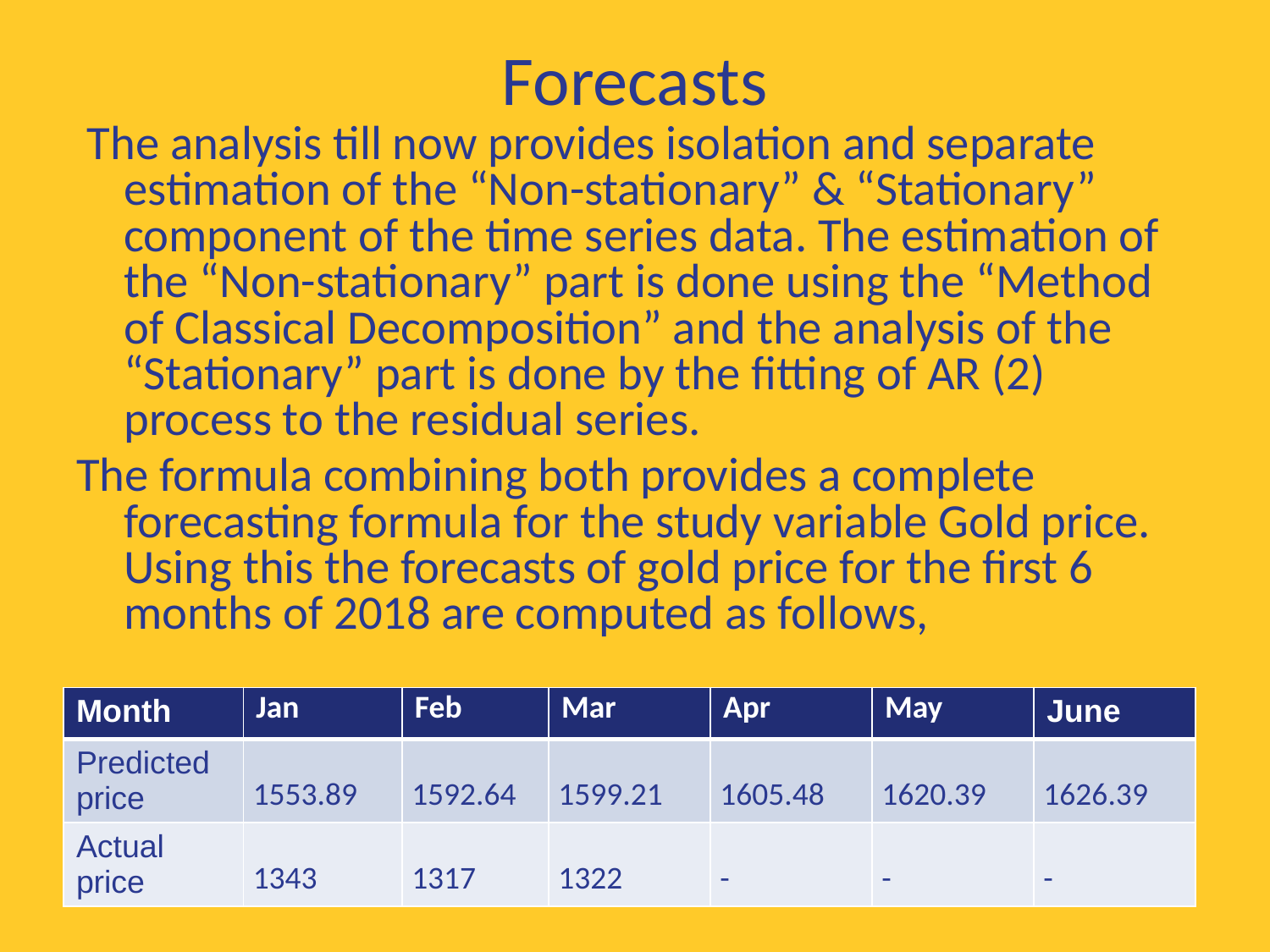

# Forecasts
 The analysis till now provides isolation and separate estimation of the “Non-stationary” & “Stationary” component of the time series data. The estimation of the “Non-stationary” part is done using the “Method of Classical Decomposition” and the analysis of the “Stationary” part is done by the fitting of AR (2) process to the residual series.
The formula combining both provides a complete forecasting formula for the study variable Gold price. Using this the forecasts of gold price for the first 6 months of 2018 are computed as follows,

| Month | Jan | Feb | Mar | Apr | May | June |
| --- | --- | --- | --- | --- | --- | --- |
| Predicted price | 1553.89 | 1592.64 | 1599.21 | 1605.48 | 1620.39 | 1626.39 |
| Actual price | 1343 | 1317 | 1322 | - | - | - |